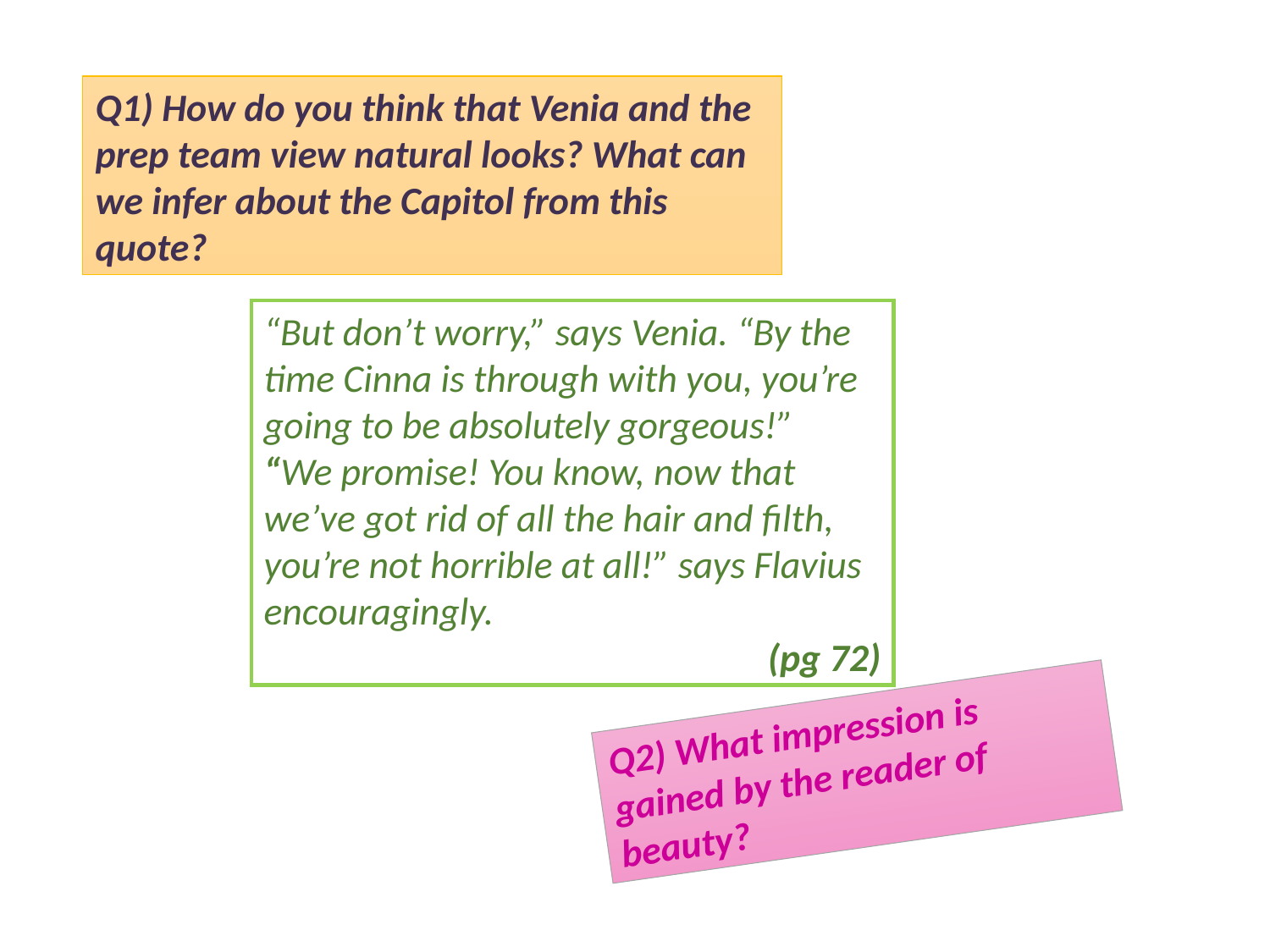

Q1) How do you think that Venia and the prep team view natural looks? What can we infer about the Capitol from this quote?
“But don’t worry,” says Venia. “By the time Cinna is through with you, you’re going to be absolutely gorgeous!”
“We promise! You know, now that we’ve got rid of all the hair and filth, you’re not horrible at all!” says Flavius encouragingly.
(pg 72)
Q2) What impression is gained by the reader of beauty?